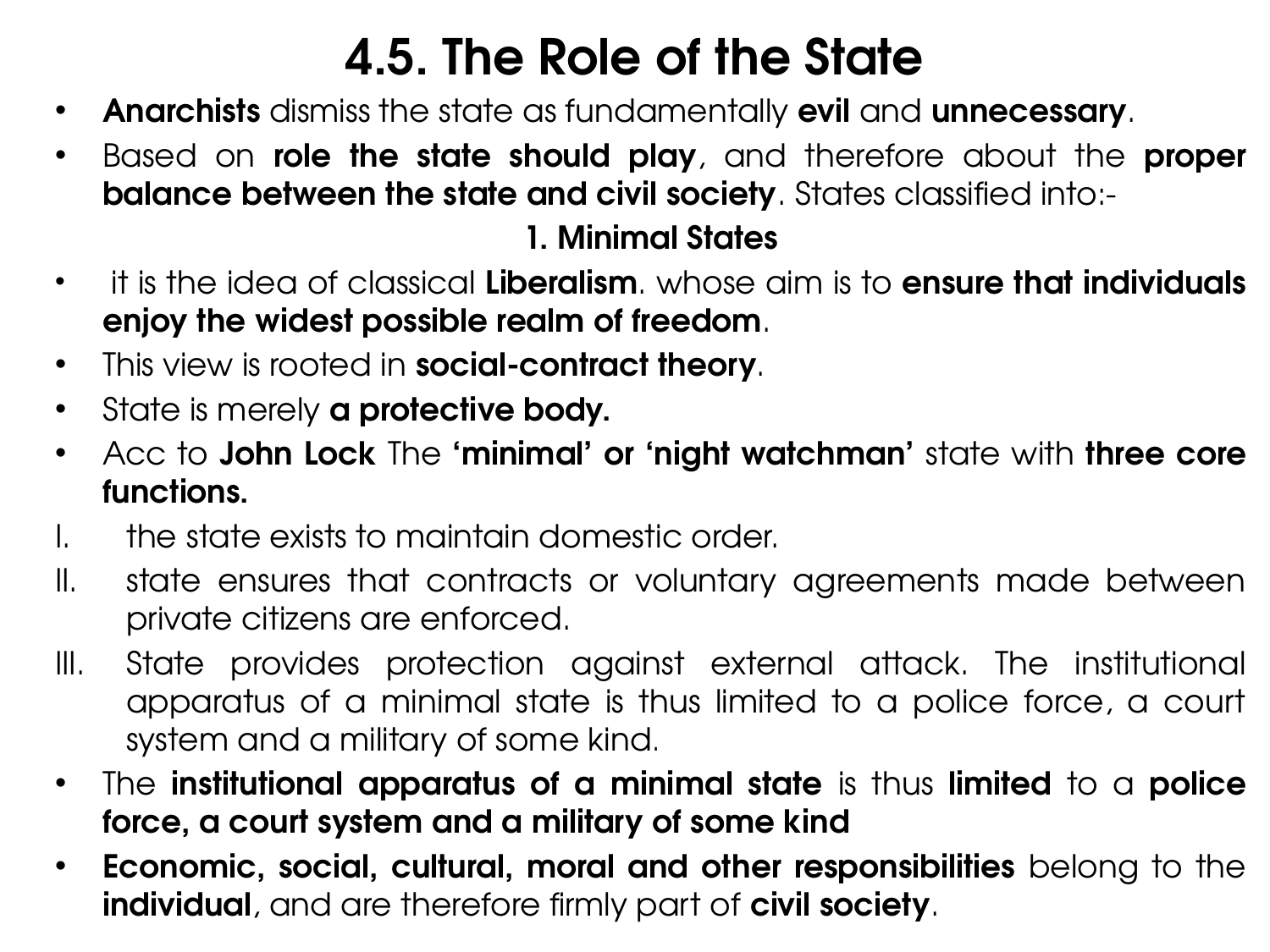

# 4.5. The Role of the State
Anarchists dismiss the state as fundamentally evil and unnecessary.
Based on role the state should play, and therefore about the proper balance between the state and civil society. States classified into:-
1. Minimal States
 it is the idea of classical Liberalism. whose aim is to ensure that individuals enjoy the widest possible realm of freedom.
This view is rooted in social-contract theory.
State is merely a protective body.
Acc to John Lock The ‘minimal’ or ‘night watchman’ state with three core functions.
the state exists to maintain domestic order.
state ensures that contracts or voluntary agreements made between private citizens are enforced.
State provides protection against external attack. The institutional apparatus of a minimal state is thus limited to a police force, a court system and a military of some kind.
The institutional apparatus of a minimal state is thus limited to a police force, a court system and a military of some kind
Economic, social, cultural, moral and other responsibilities belong to the individual, and are therefore firmly part of civil society.